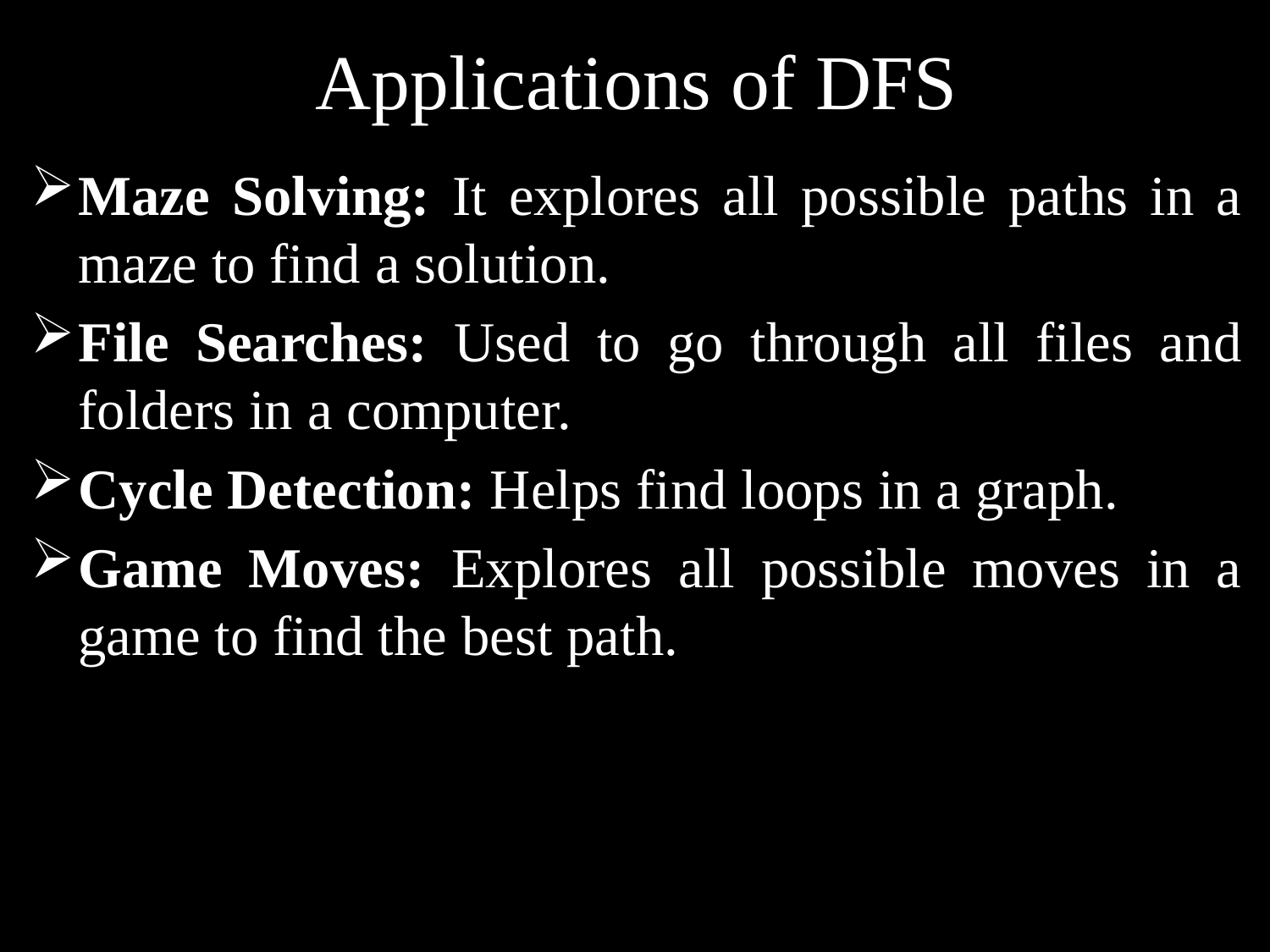

# Applications of DFS
Maze Solving: It explores all possible paths in a maze to find a solution.
File Searches: Used to go through all files and folders in a computer.
Cycle Detection: Helps find loops in a graph.
Game Moves: Explores all possible moves in a game to find the best path.